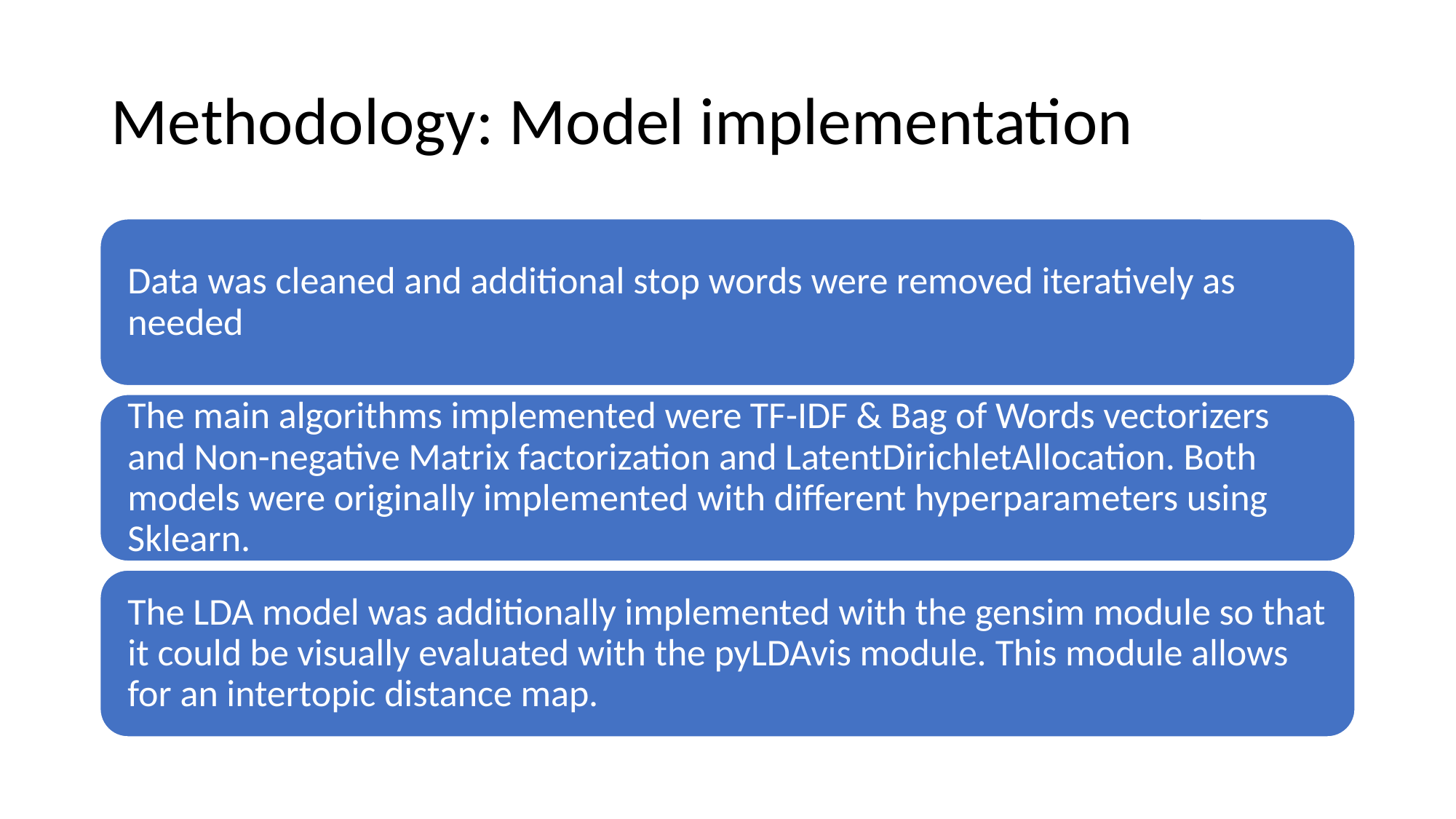

# Methodology: Model implementation
Data was cleaned and additional stop words were removed iteratively as needed
The main algorithms implemented were TF-IDF & Bag of Words vectorizers and Non-negative Matrix factorization and LatentDirichletAllocation. Both models were originally implemented with different hyperparameters using Sklearn.
The LDA model was additionally implemented with the gensim module so that it could be visually evaluated with the pyLDAvis module. This module allows for an intertopic distance map.